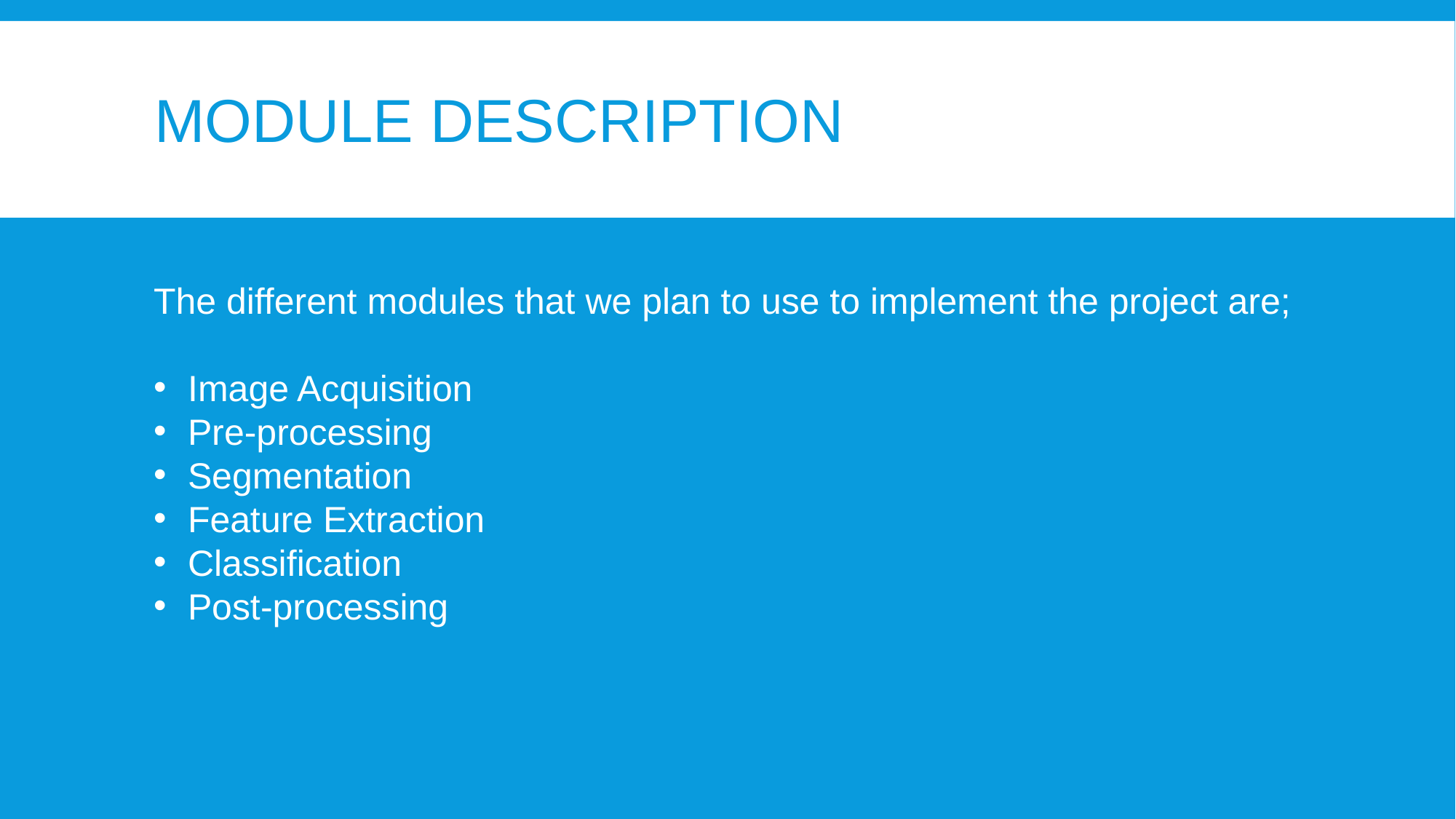

# MODULE DESCRIPTION
The different modules that we plan to use to implement the project are;

Image Acquisition
Pre-processing
Segmentation
Feature Extraction
Classification
Post-processing